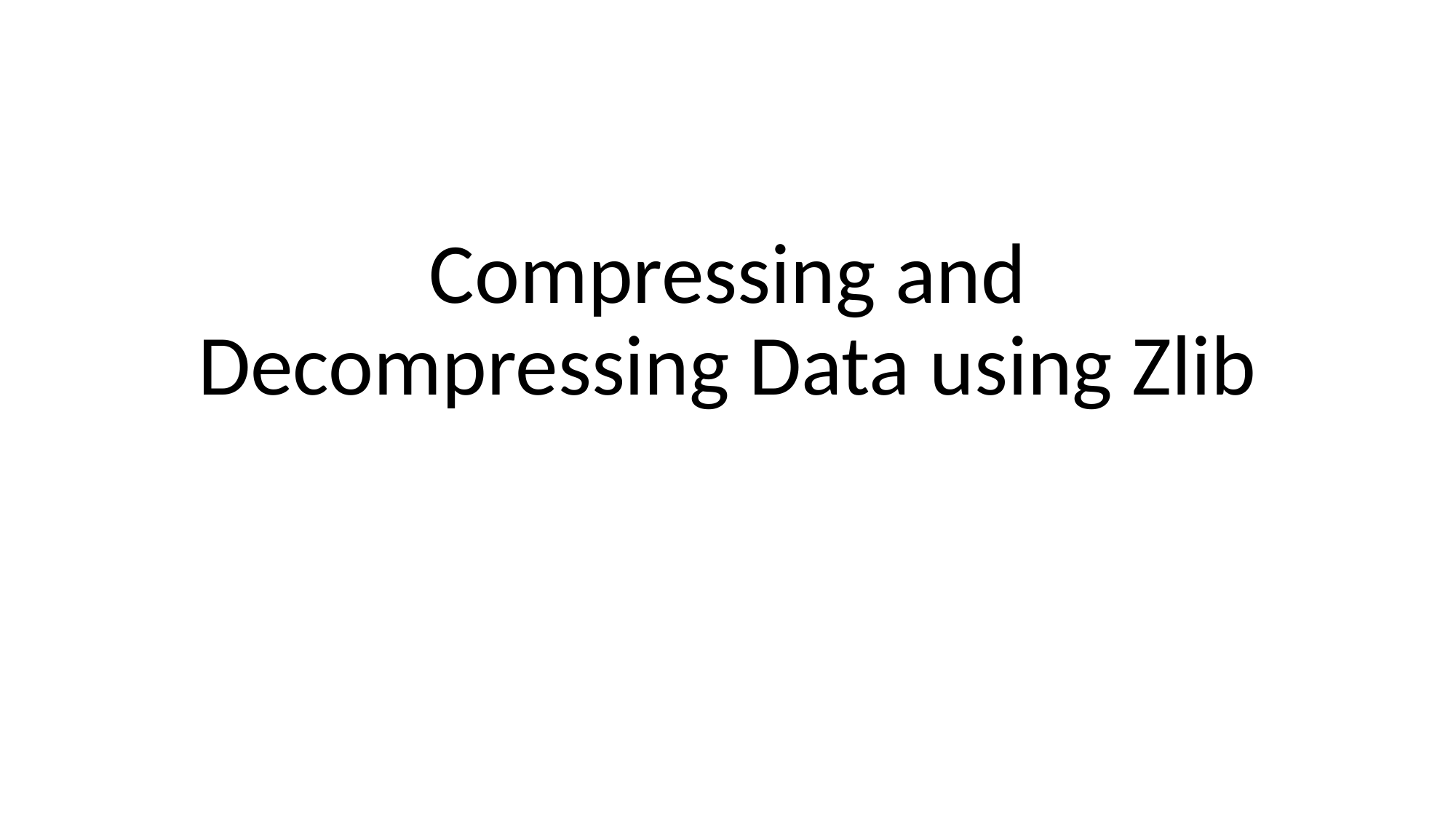

# Compressing and Decompressing Data using Zlib